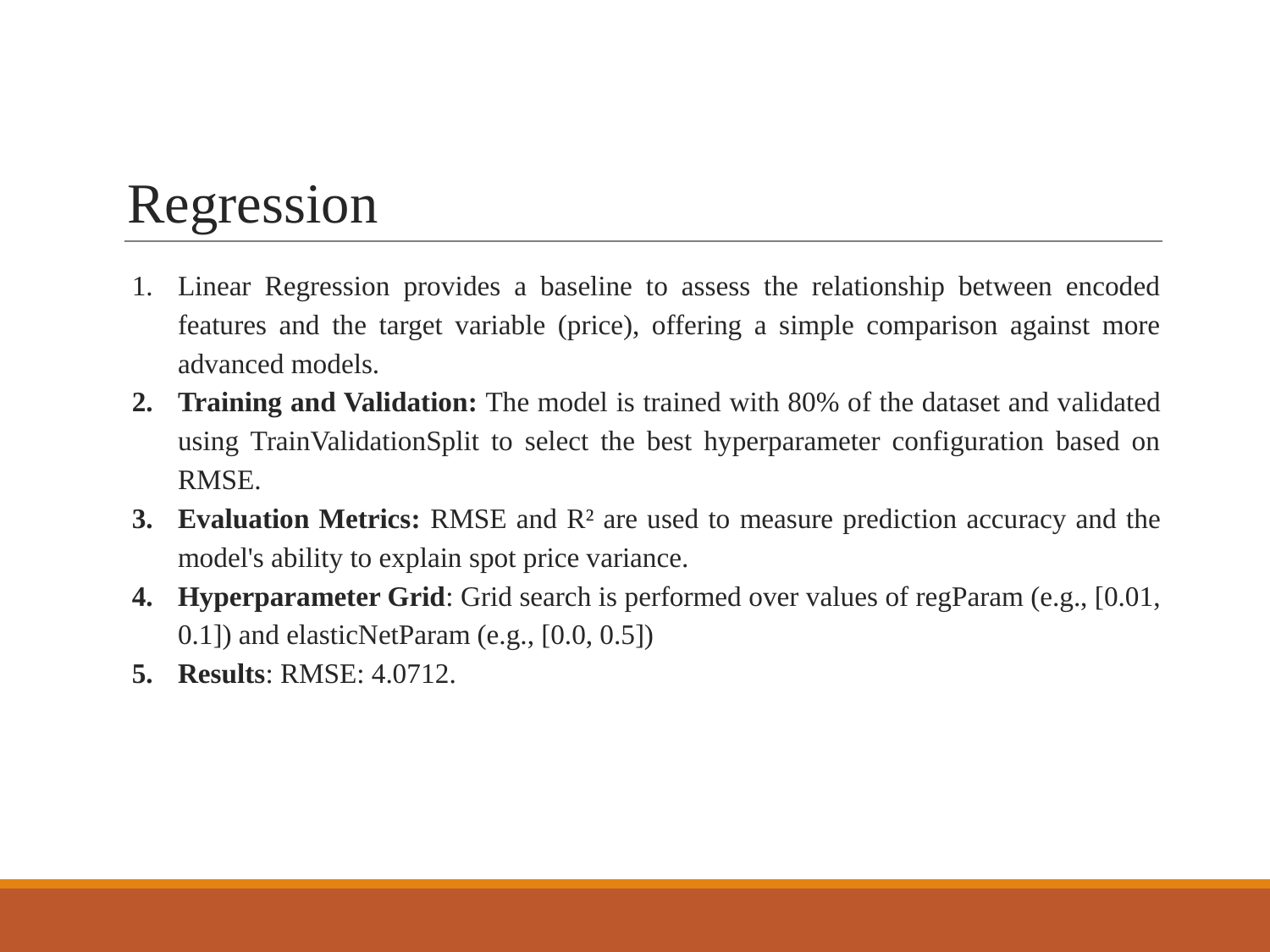

# Regression
Linear Regression provides a baseline to assess the relationship between encoded features and the target variable (price), offering a simple comparison against more advanced models.
Training and Validation: The model is trained with 80% of the dataset and validated using TrainValidationSplit to select the best hyperparameter configuration based on RMSE.
Evaluation Metrics: RMSE and R² are used to measure prediction accuracy and the model's ability to explain spot price variance.
Hyperparameter Grid: Grid search is performed over values of regParam (e.g., [0.01, 0.1]) and elasticNetParam (e.g., [0.0, 0.5])
Results: RMSE: 4.0712.